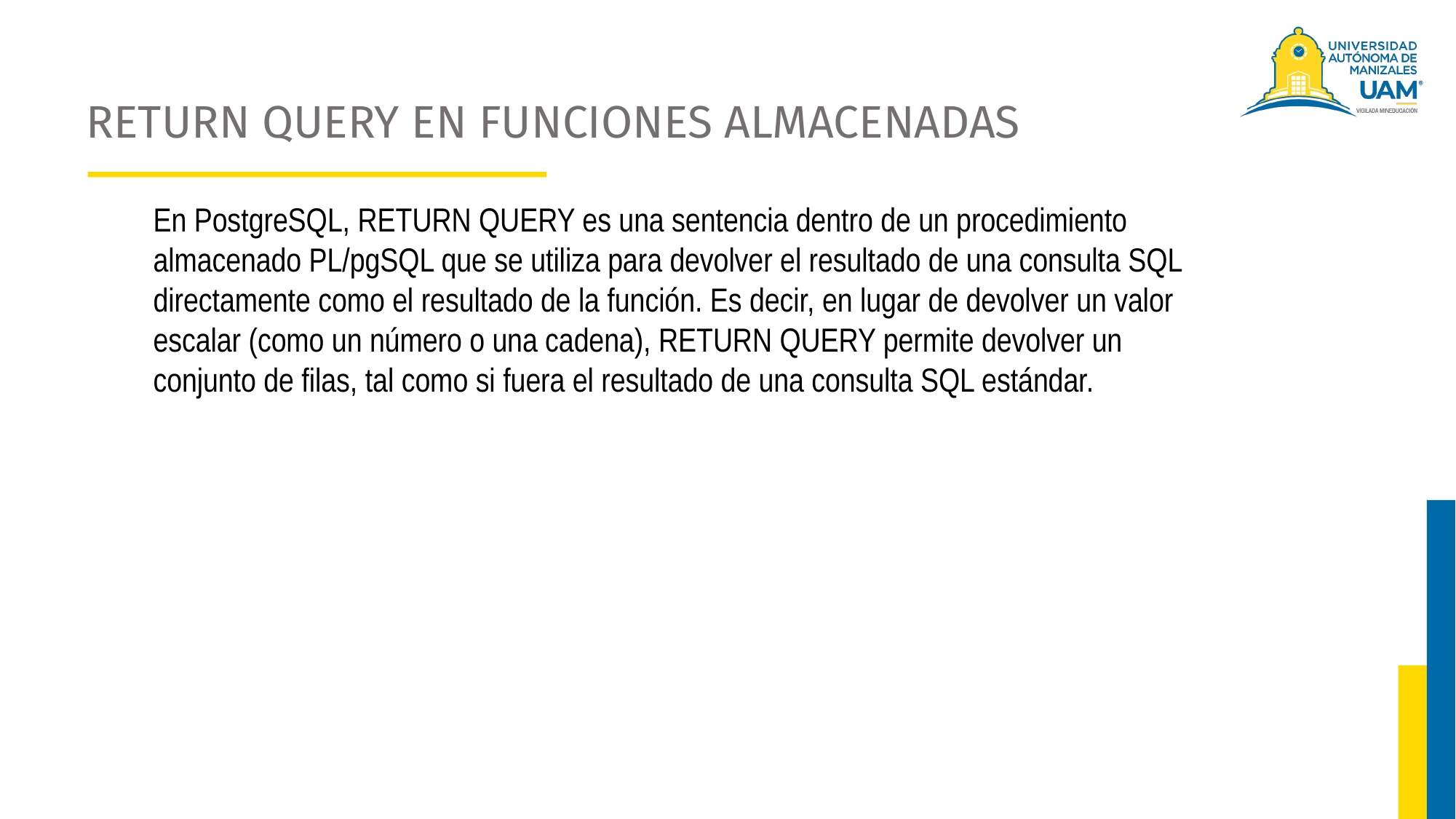

# RETURN QUERY EN FUNCIONES ALMACENADAS

En PostgreSQL, RETURN QUERY es una sentencia dentro de un procedimiento almacenado PL/pgSQL que se utiliza para devolver el resultado de una consulta SQL directamente como el resultado de la función. Es decir, en lugar de devolver un valor escalar (como un número o una cadena), RETURN QUERY permite devolver un conjunto de filas, tal como si fuera el resultado de una consulta SQL estándar.